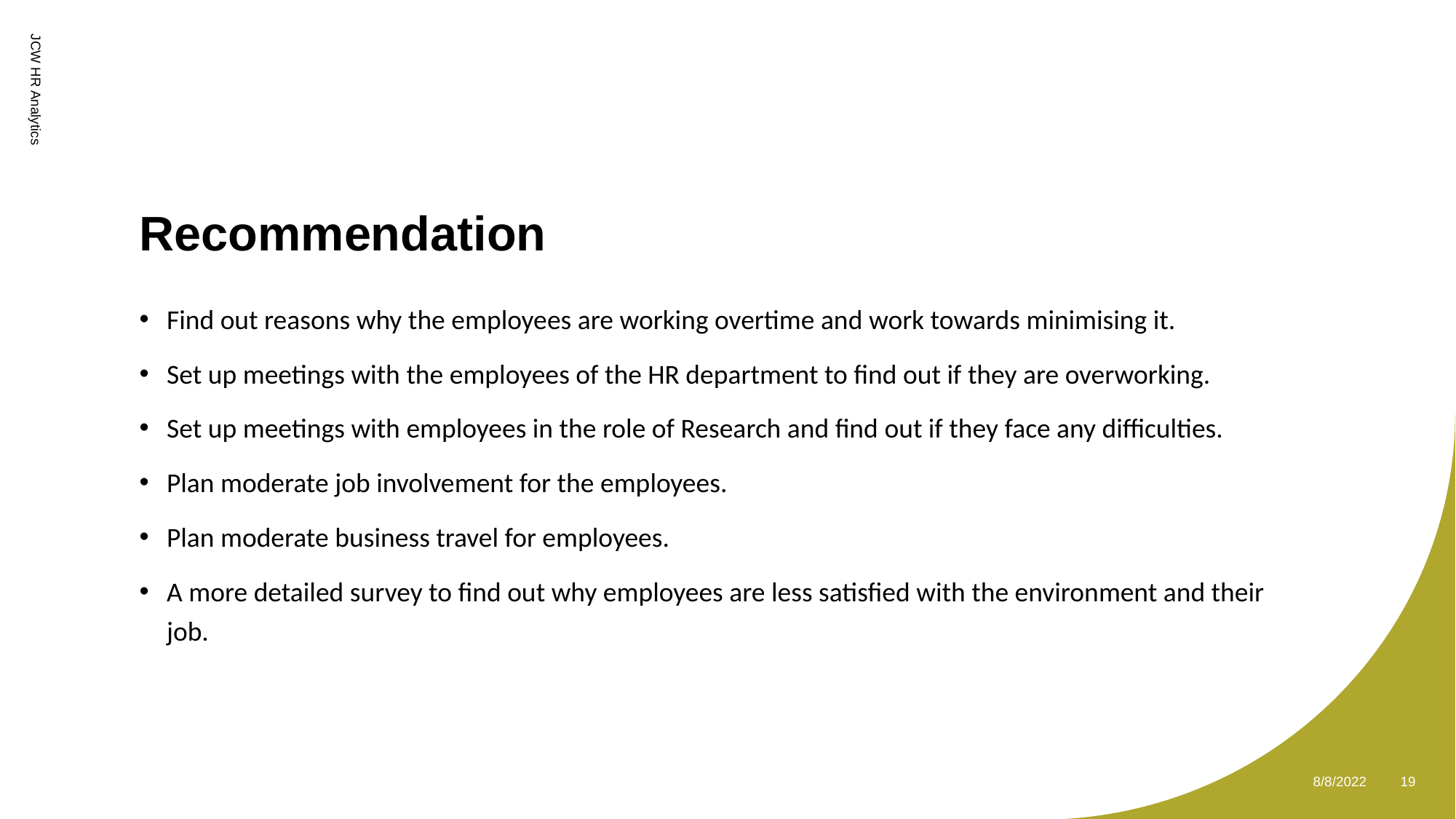

# Recommendation
JCW HR Analytics
Find out reasons why the employees are working overtime and work towards minimising it.
Set up meetings with the employees of the HR department to find out if they are overworking.
Set up meetings with employees in the role of Research and find out if they face any difficulties.
Plan moderate job involvement for the employees.
Plan moderate business travel for employees.
A more detailed survey to find out why employees are less satisfied with the environment and their job.

8/8/2022
19